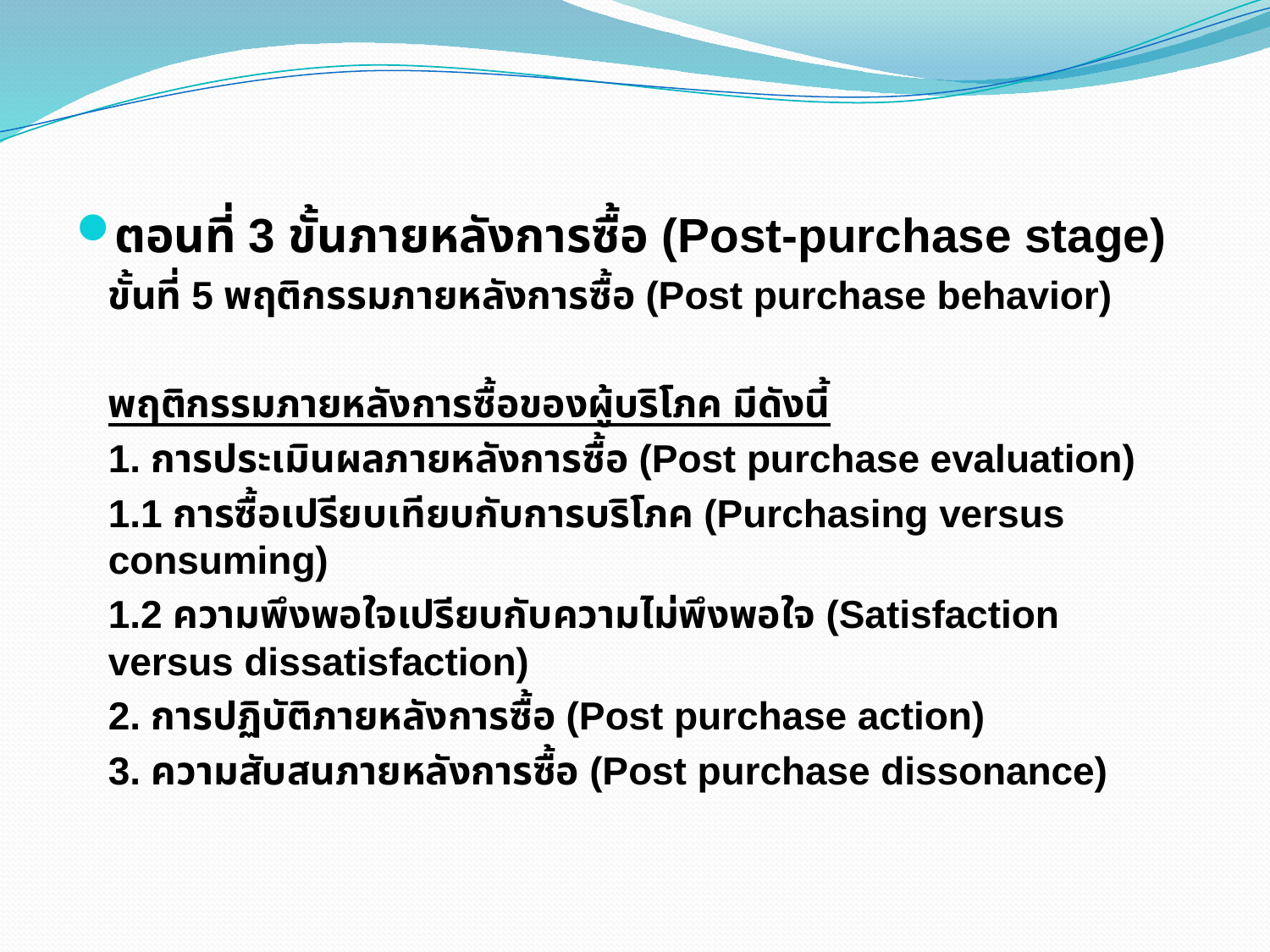

ตอนที่ 3 ขั้นภายหลังการซื้อ (Post-purchase stage)
		ขั้นที่ 5 พฤติกรรมภายหลังการซื้อ (Post purchase behavior)

	พฤติกรรมภายหลังการซื้อของผู้บริโภค มีดังนี้
	1. การประเมินผลภายหลังการซื้อ (Post purchase evaluation)
		1.1 การซื้อเปรียบเทียบกับการบริโภค (Purchasing versus consuming)
		1.2 ความพึงพอใจเปรียบกับความไม่พึงพอใจ (Satisfaction versus dissatisfaction)
	2. การปฏิบัติภายหลังการซื้อ (Post purchase action)
	3. ความสับสนภายหลังการซื้อ (Post purchase dissonance)